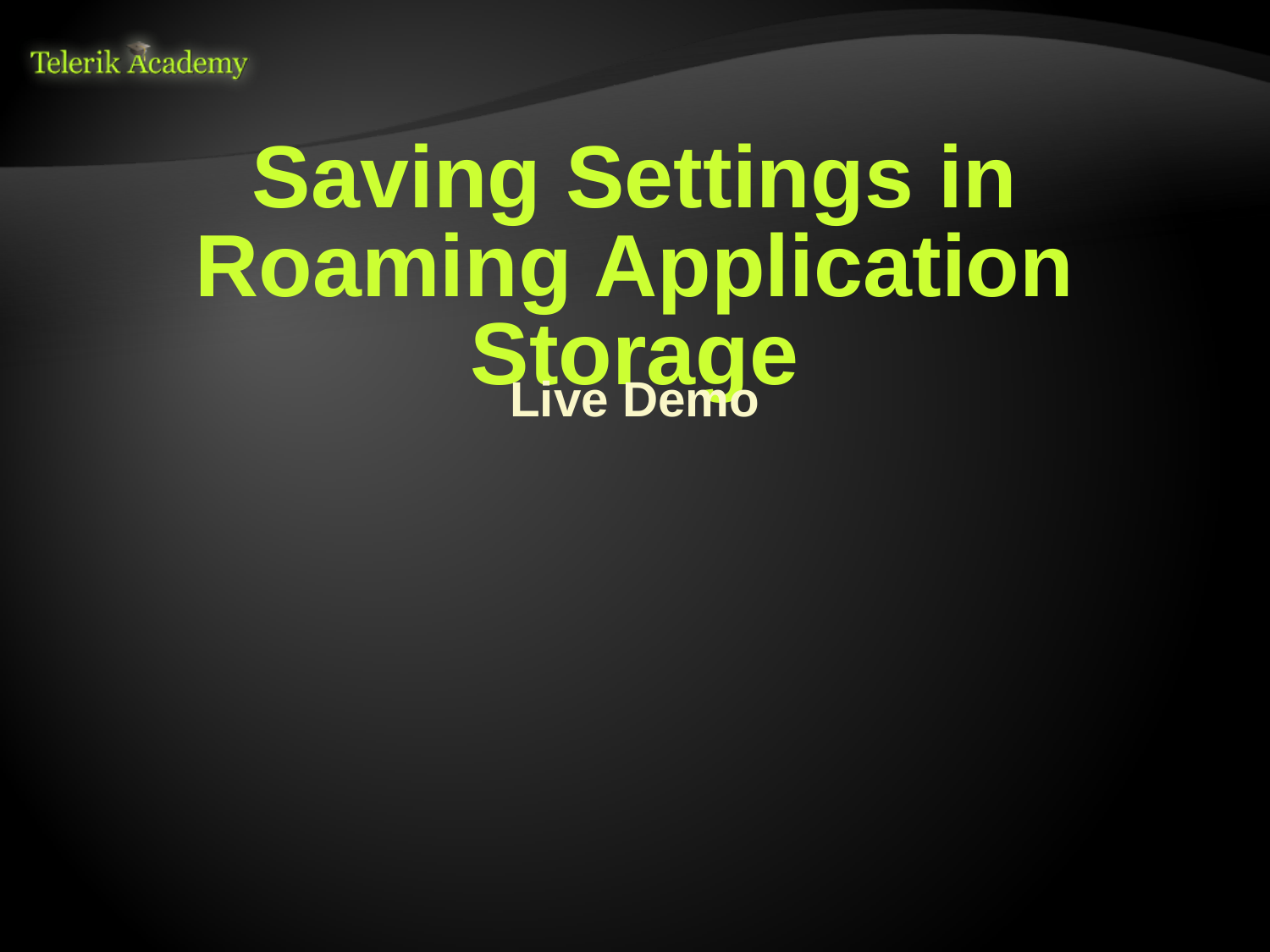

# Saving Settings in Roaming Application Storage
Live Demo